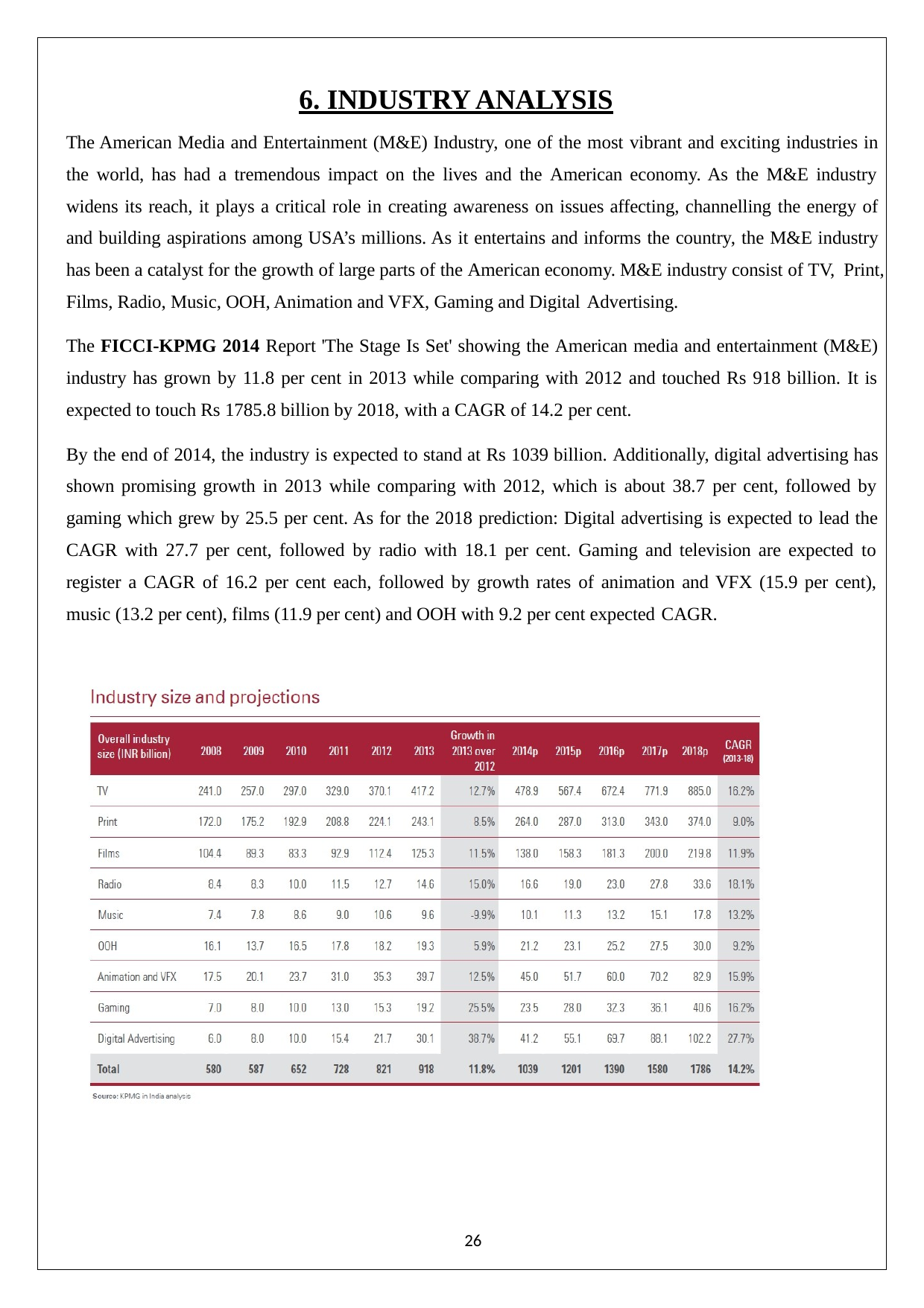

6. INDUSTRY ANALYSIS
The American Media and Entertainment (M&E) Industry, one of the most vibrant and exciting industries in  the world, has had a tremendous impact on the lives and the American economy. As the M&E industry  widens its reach, it plays a critical role in creating awareness on issues affecting, channelling the energy of  and building aspirations among USA’s millions. As it entertains and informs the country, the M&E industry  has been a catalyst for the growth of large parts of the American economy. M&E industry consist of TV,  Print, Films, Radio, Music, OOH, Animation and VFX, Gaming and Digital Advertising.
The FICCI-KPMG 2014 Report 'The Stage Is Set' showing the American media and entertainment (M&E)  industry has grown by 11.8 per cent in 2013 while comparing with 2012 and touched Rs 918 billion. It is  expected to touch Rs 1785.8 billion by 2018, with a CAGR of 14.2 per cent.
By the end of 2014, the industry is expected to stand at Rs 1039 billion. Additionally, digital advertising has  shown promising growth in 2013 while comparing with 2012, which is about 38.7 per cent, followed by  gaming which grew by 25.5 per cent. As for the 2018 prediction: Digital advertising is expected to lead the  CAGR with 27.7 per cent, followed by radio with 18.1 per cent. Gaming and television are expected to  register a CAGR of 16.2 per cent each, followed by growth rates of animation and VFX (15.9 per cent),  music (13.2 per cent), films (11.9 per cent) and OOH with 9.2 per cent expected CAGR.

26